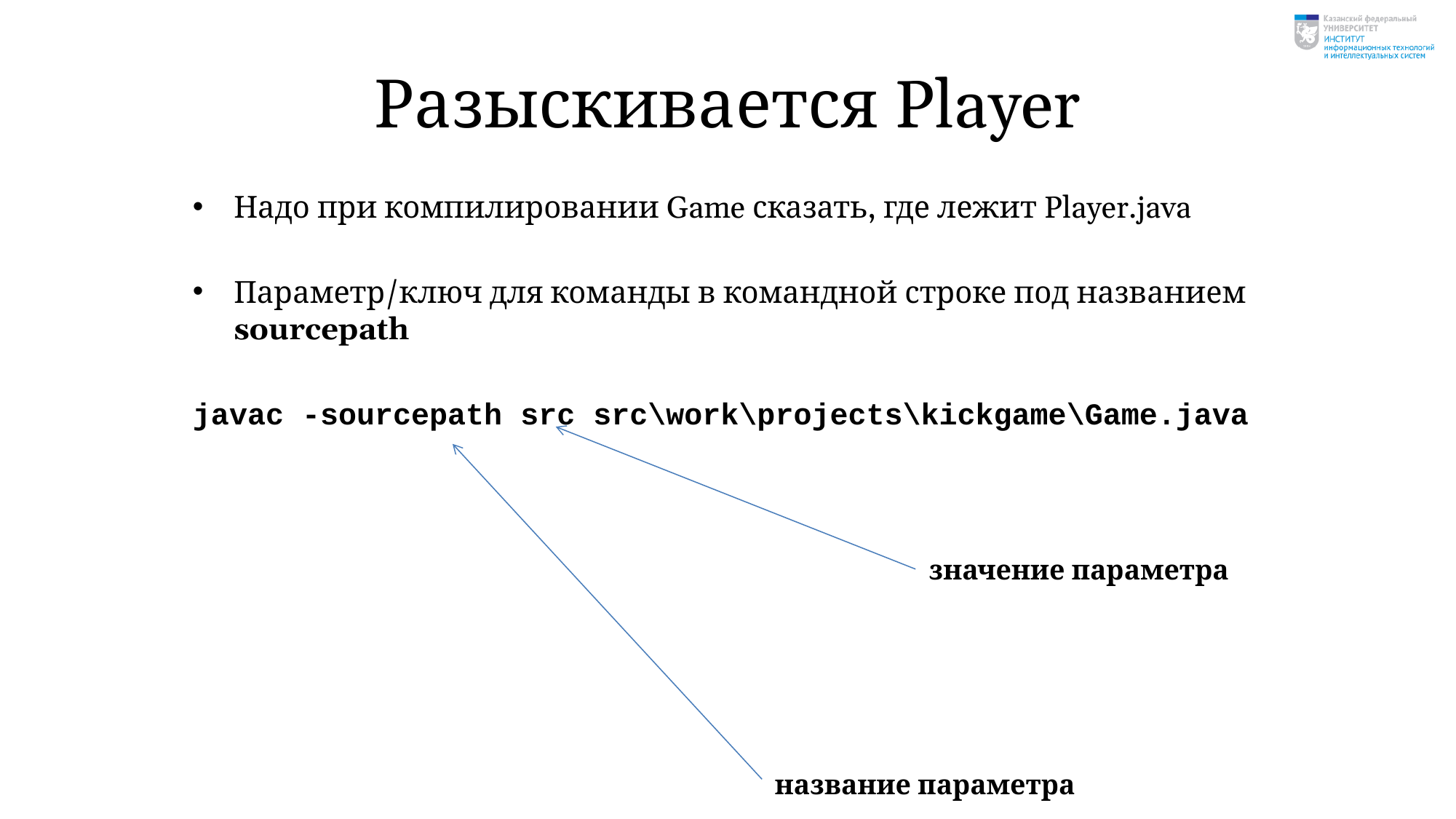

# Разыскивается Player
Надо при компилировании Game сказать, где лежит Player.java

Параметр/ключ для команды в командной строке под названием sourcepath

javac -sourcepath src src\work\projects\kickgame\Game.java
значение параметра
название параметра